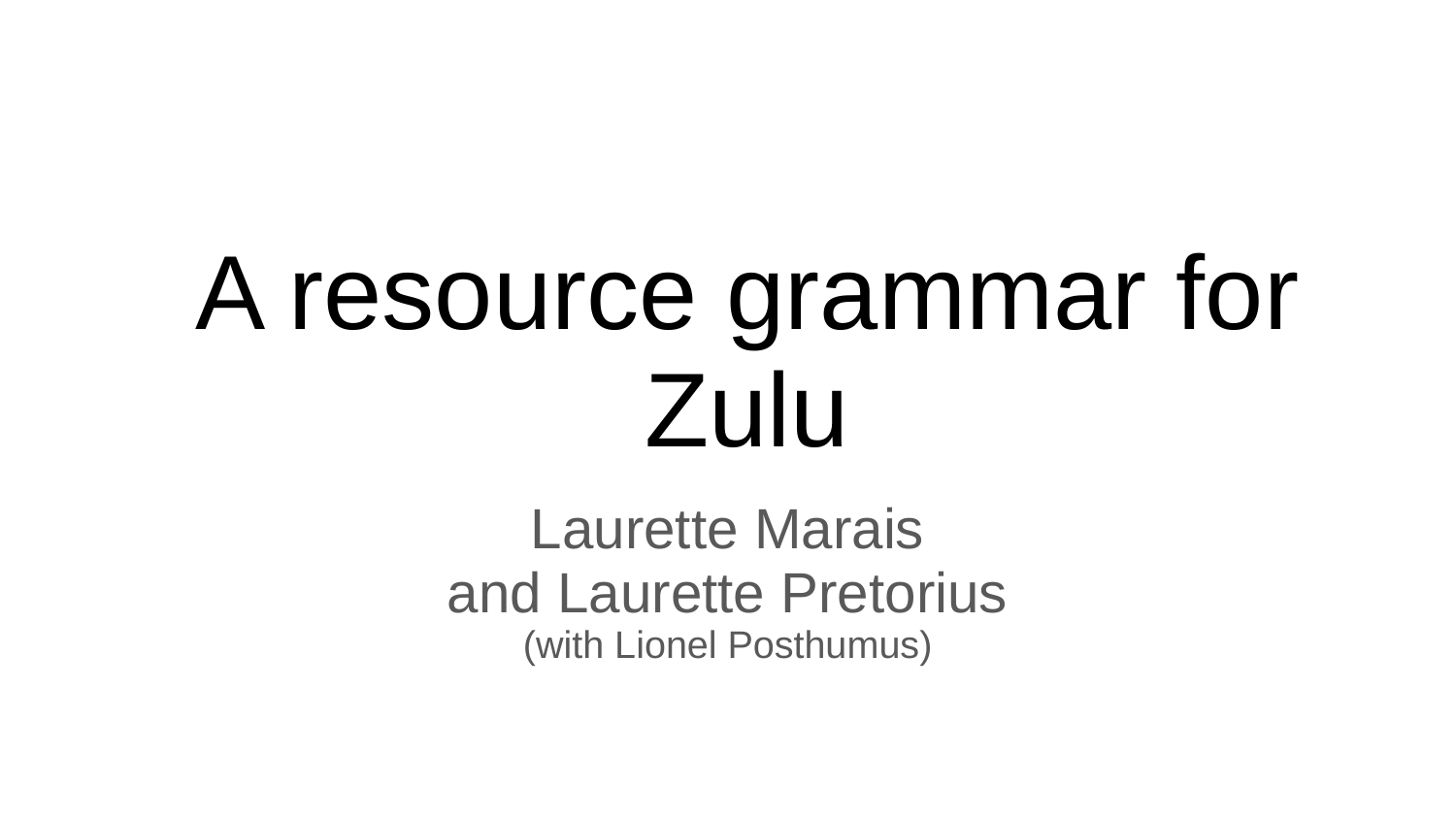

# A resource grammar for Zulu
Laurette Marais
and Laurette Pretorius
(with Lionel Posthumus)